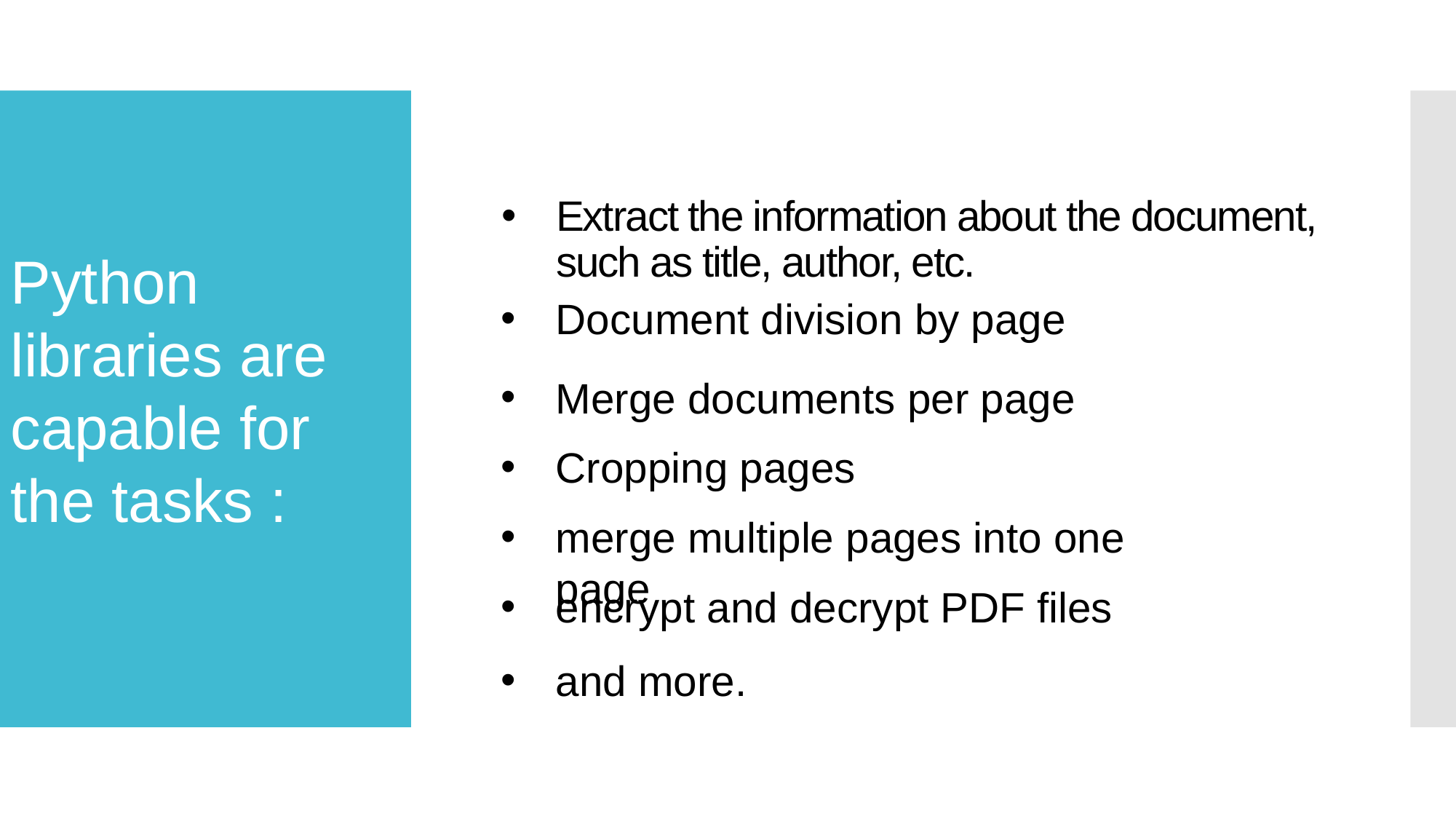

# Extract the information about the document, such as title, author, etc.
Python libraries are capable for the tasks :
Document division by page
Merge documents per page
Cropping pages
merge multiple pages into one page
encrypt and decrypt PDF files
and more.